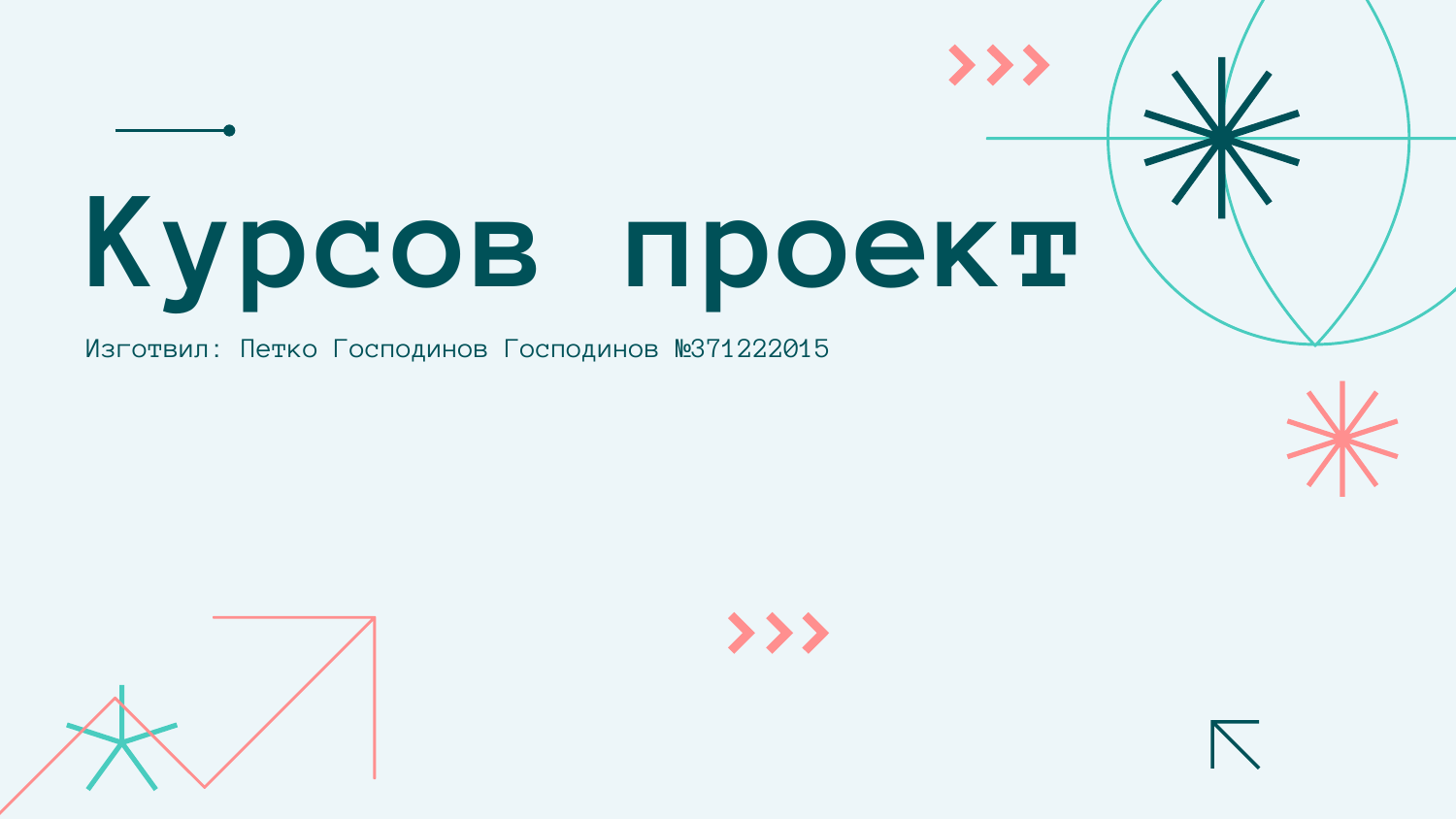

# Курсов проект
Изготвил: Петко Господинов Господинов №371222015